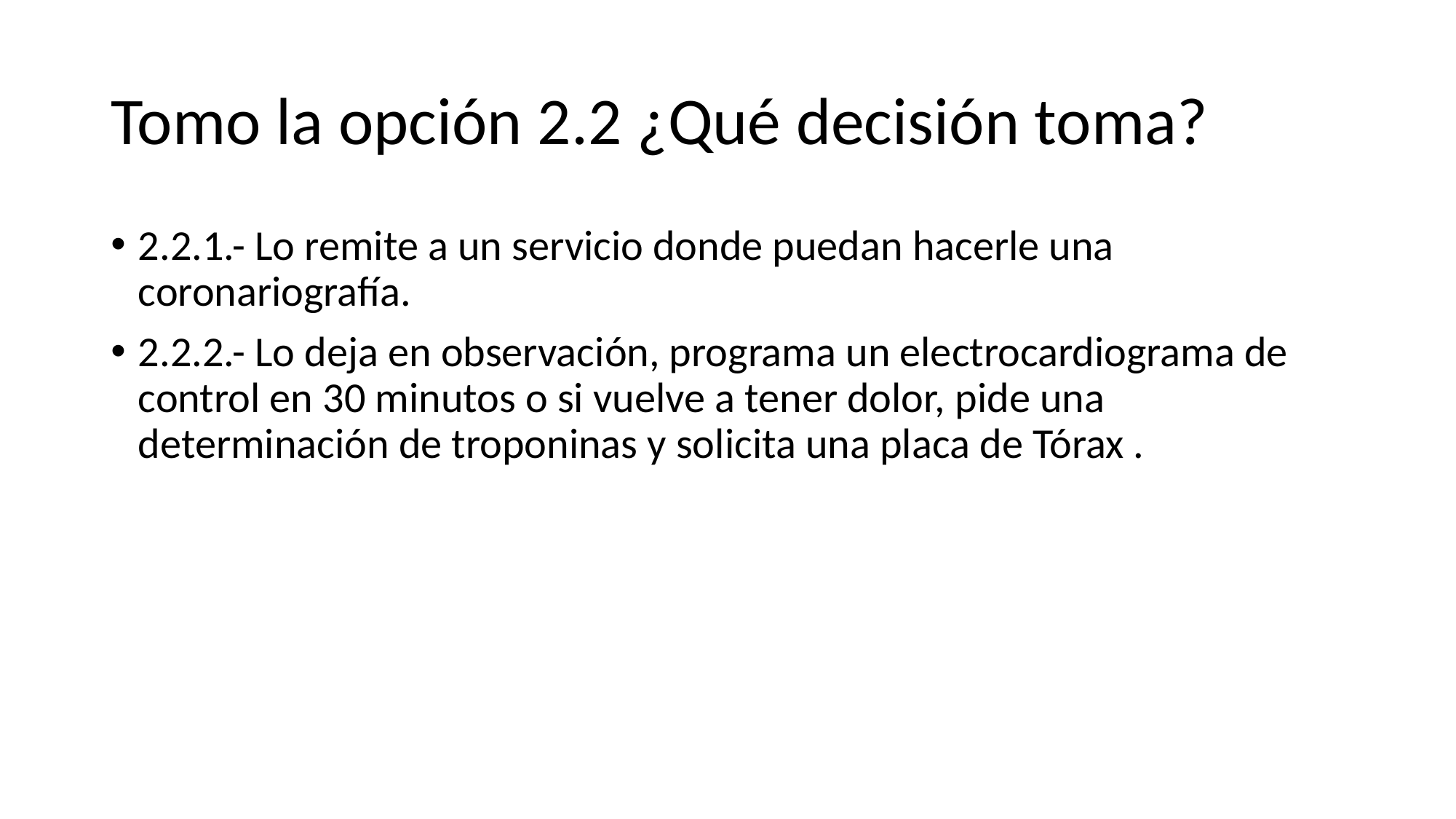

# Tomo la opción 2.2 ¿Qué decisión toma?
2.2.1.- Lo remite a un servicio donde puedan hacerle una coronariografía.
2.2.2.- Lo deja en observación, programa un electrocardiograma de control en 30 minutos o si vuelve a tener dolor, pide una determinación de troponinas y solicita una placa de Tórax .